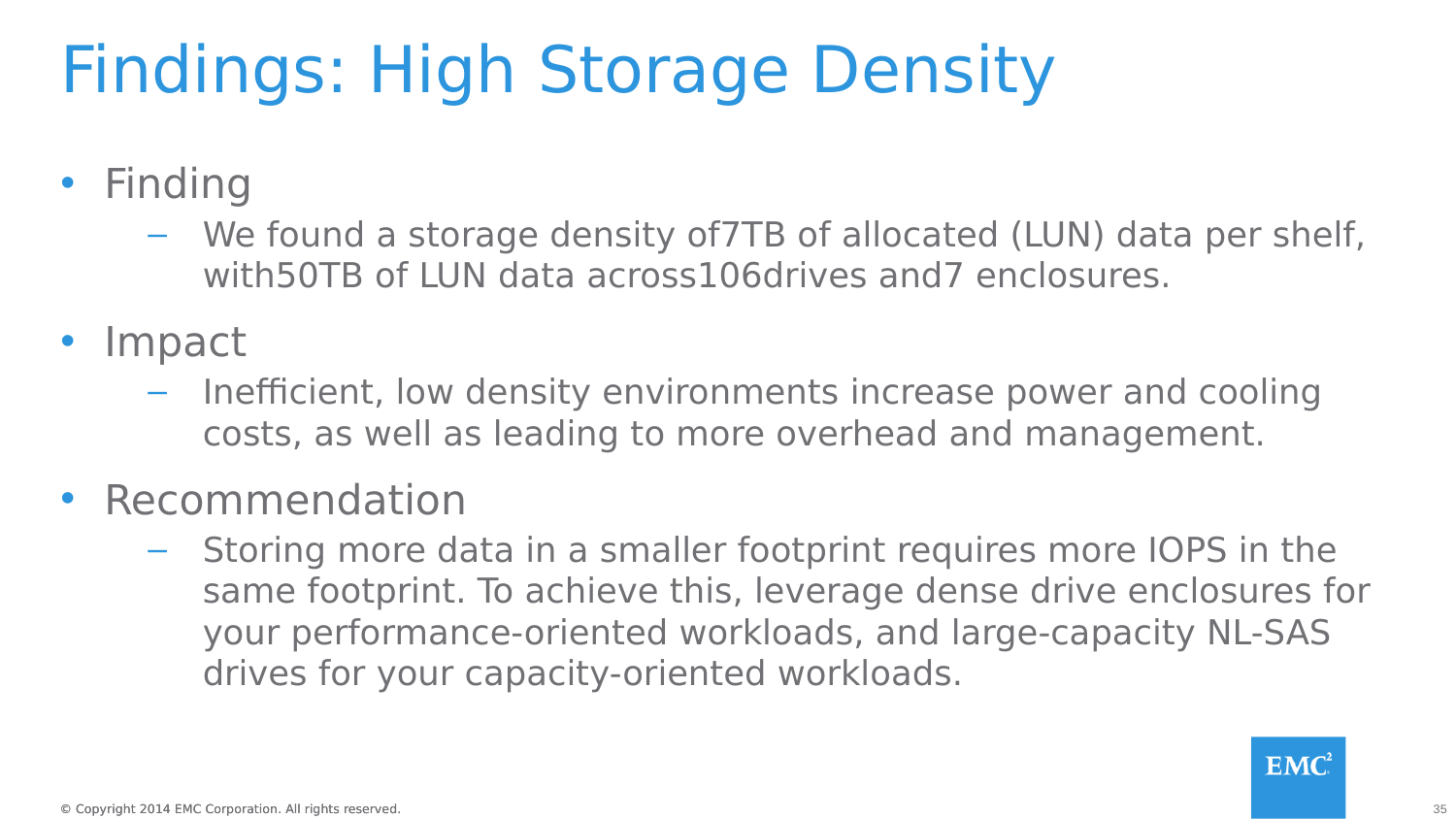

# Findings: High Storage Density
Finding
We found a storage density of7TB of allocated (LUN) data per shelf, with50TB of LUN data across106drives and7 enclosures.
Impact
Inefficient, low density environments increase power and cooling costs, as well as leading to more overhead and management.
Recommendation
Storing more data in a smaller footprint requires more IOPS in the same footprint. To achieve this, leverage dense drive enclosures for your performance-oriented workloads, and large-capacity NL-SAS drives for your capacity-oriented workloads.